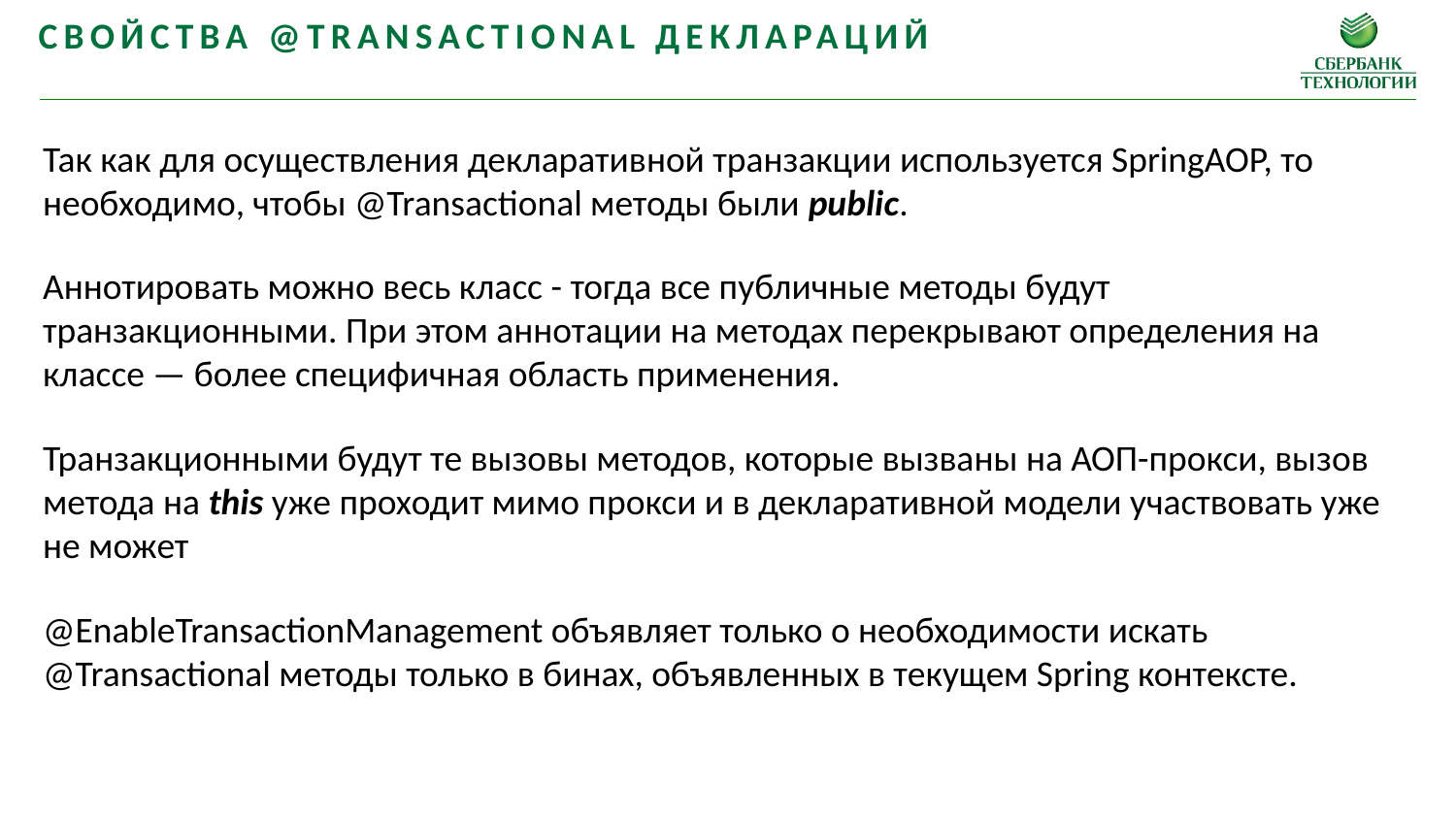

Свойства @Transactional деклараций
Так как для осуществления декларативной транзакции используется SpringAOP, то необходимо, чтобы @Transactional методы были public.
Аннотировать можно весь класс - тогда все публичные методы будут транзакционными. При этом аннотации на методах перекрывают определения на классе — более специфичная область применения.
Транзакционными будут те вызовы методов, которые вызваны на АОП-прокси, вызов метода на this уже проходит мимо прокси и в декларативной модели участвовать уже не может
@EnableTransactionManagement объявляет только о необходимости искать @Transactional методы только в бинах, объявленных в текущем Spring контексте.